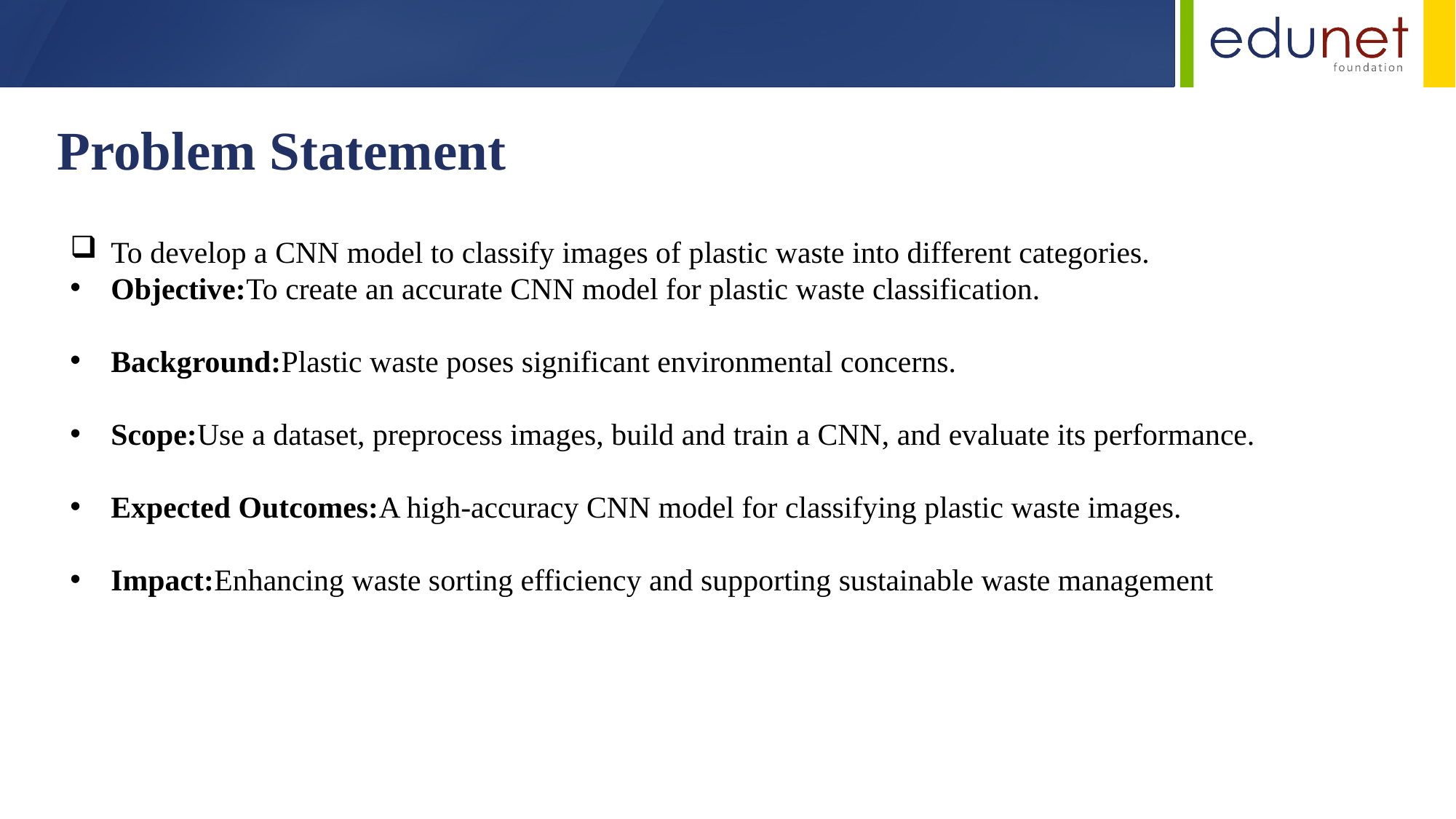

Problem Statement
To develop a CNN model to classify images of plastic waste into different categories.
Objective:To create an accurate CNN model for plastic waste classification.

Background:Plastic waste poses significant environmental concerns.

Scope:Use a dataset, preprocess images, build and train a CNN, and evaluate its performance.

Expected Outcomes:A high-accuracy CNN model for classifying plastic waste images.

Impact:Enhancing waste sorting efficiency and supporting sustainable waste management